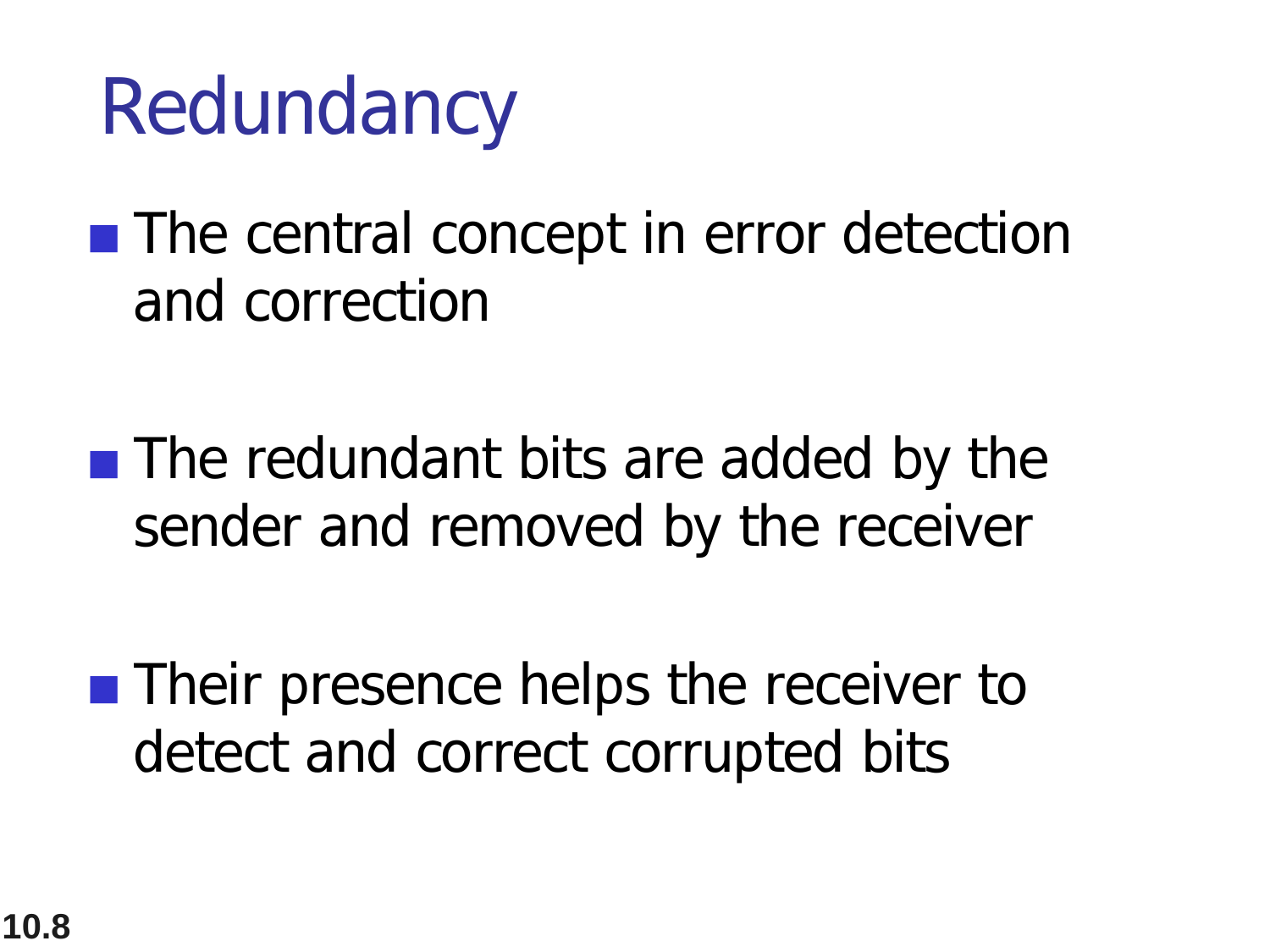

# Redundancy
The central concept in error detection and correction

The redundant bits are added by the sender and removed by the receiver

Their presence helps the receiver to detect and correct corrupted bits
10.8